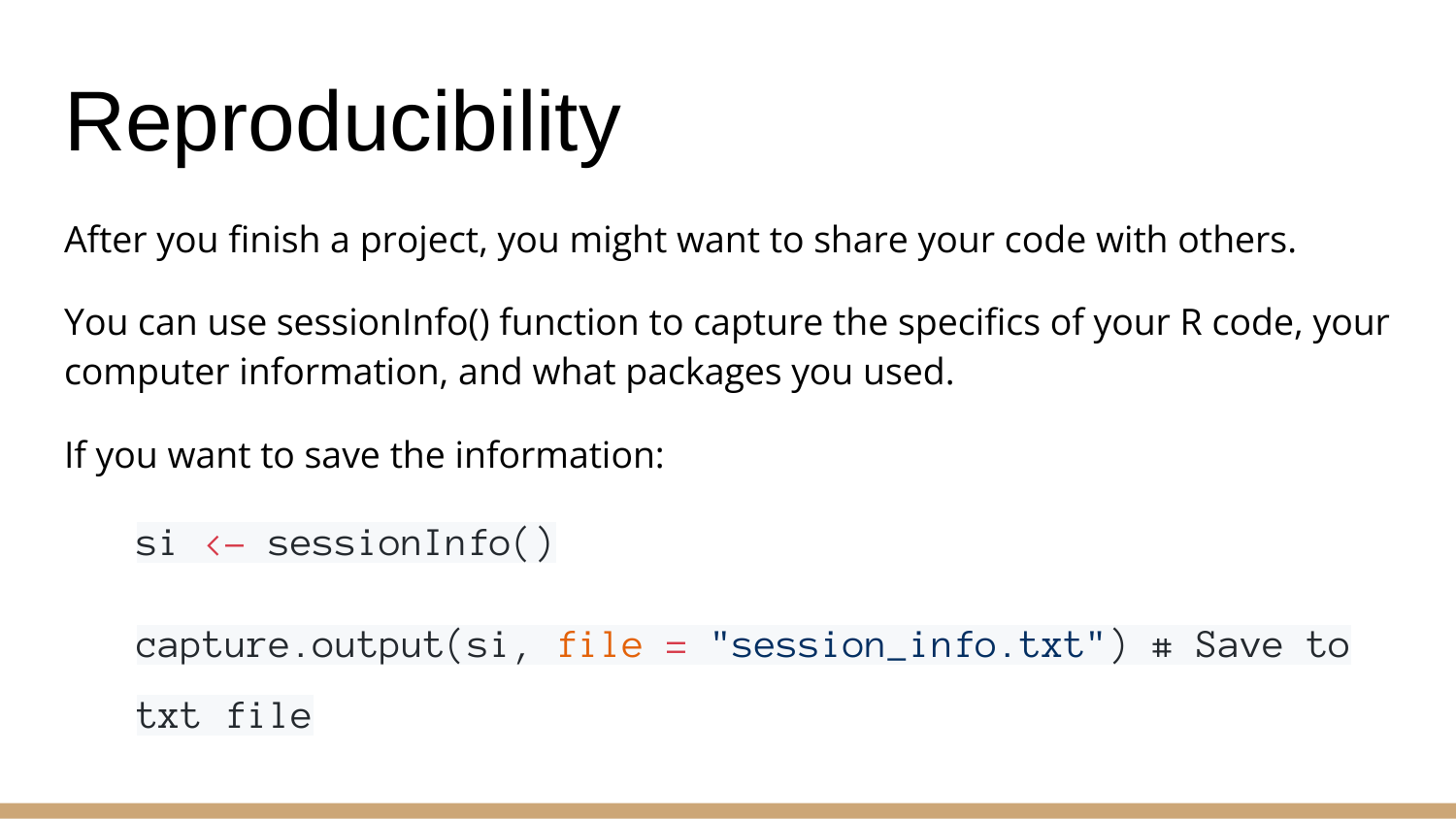

# Reproducibility
After you finish a project, you might want to share your code with others.
You can use sessionInfo() function to capture the specifics of your R code, your computer information, and what packages you used.
If you want to save the information:
si <- sessionInfo()
capture.output(si, file = "session_info.txt") # Save to txt file